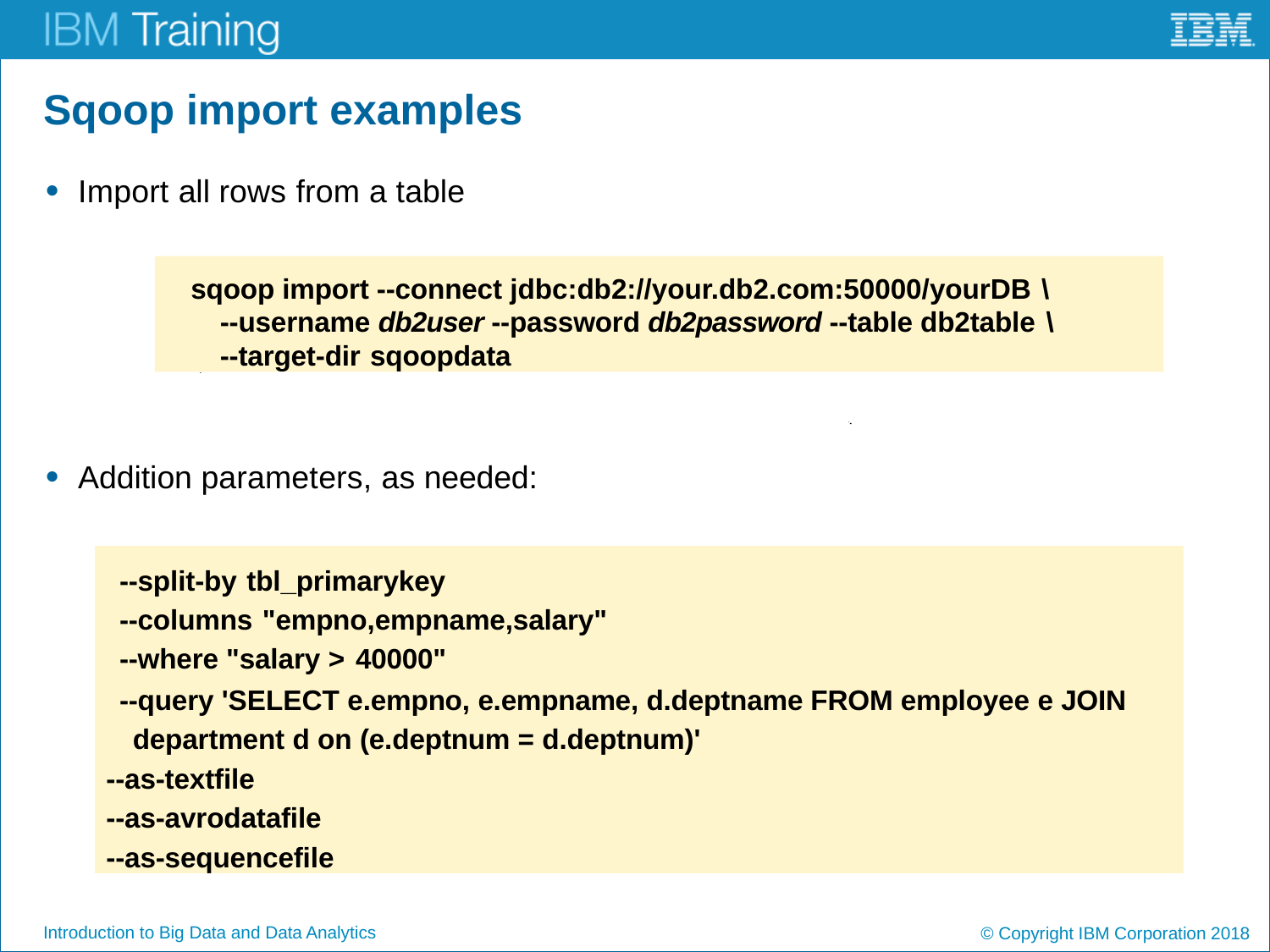

# Sqoop import examples
Import all rows from a table

Addition parameters, as needed:

sqoop import --connect jdbc:db2://your.db2.com:50000/yourDB \
--username db2user --password db2password --table db2table \
--target-dir sqoopdata

--split-by tbl_primarykey
--columns "empno,empname,salary"
--where "salary > 40000"
--query 'SELECT e.empno, e.empname, d.deptname FROM employee e JOIN  department d on (e.deptnum = d.deptnum)'
--as-textfile
--as-avrodatafile
--as-sequencefile